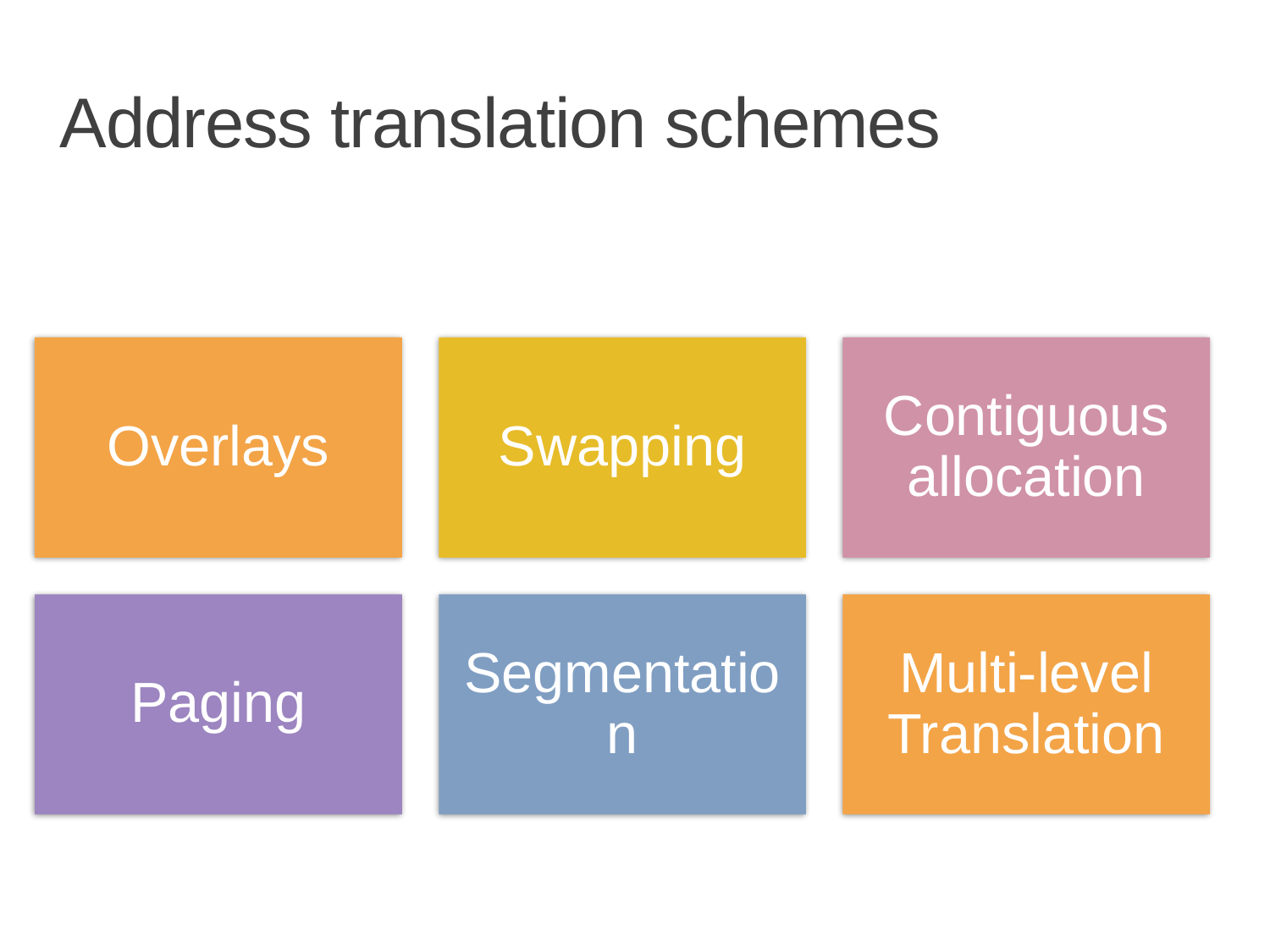

# Address translation schemes
Overlays
Swapping
Contiguous allocation
Paging
Segmentation
Multi-level Translation